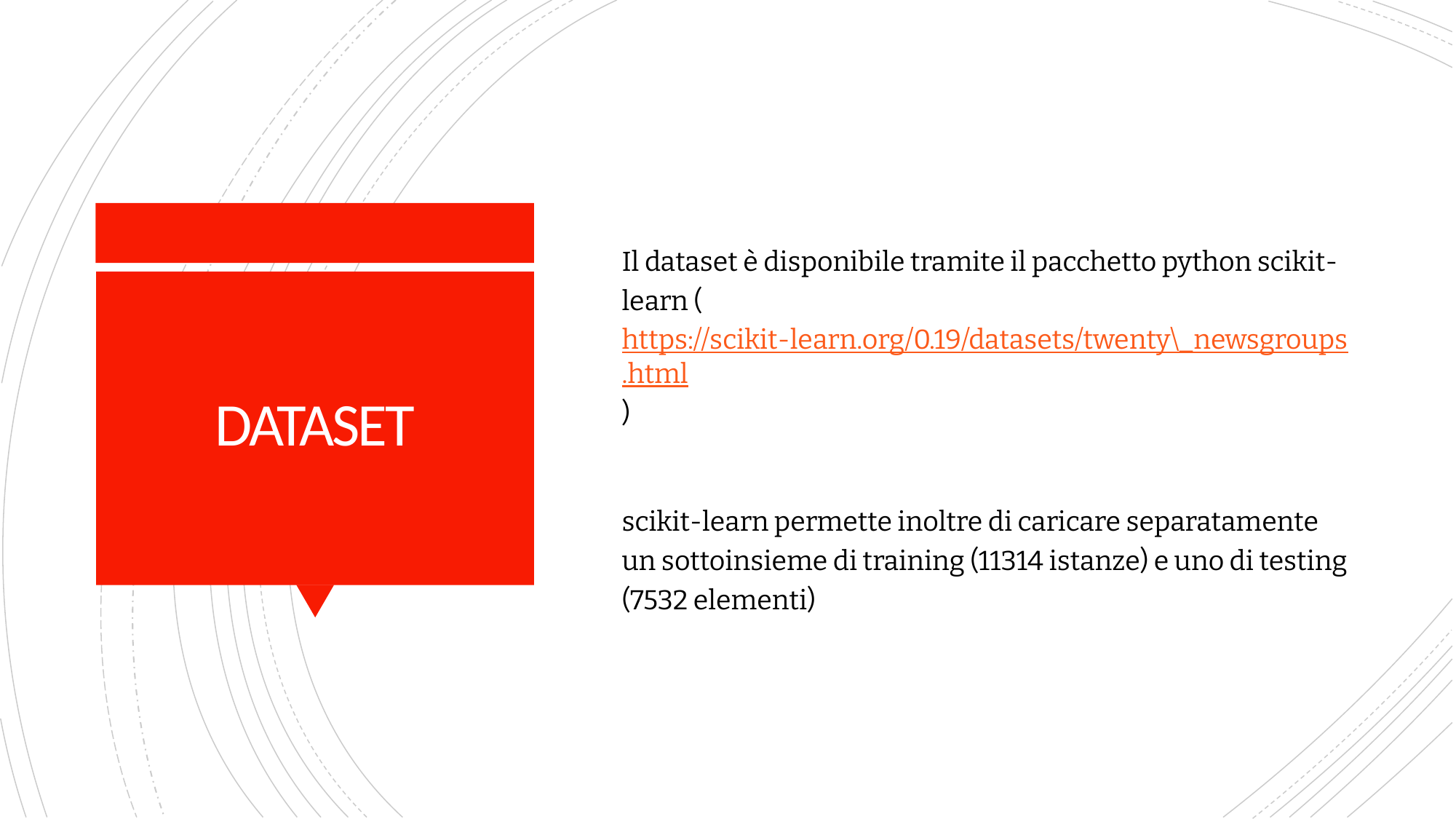

Il dataset è disponibile tramite il pacchetto python scikit-learn (https://scikit-learn.org/0.19/datasets/twenty\_newsgroups.html)

scikit-learn permette inoltre di caricare separatamente un sottoinsieme di training (11314 istanze) e uno di testing (7532 elementi)
# DATASET